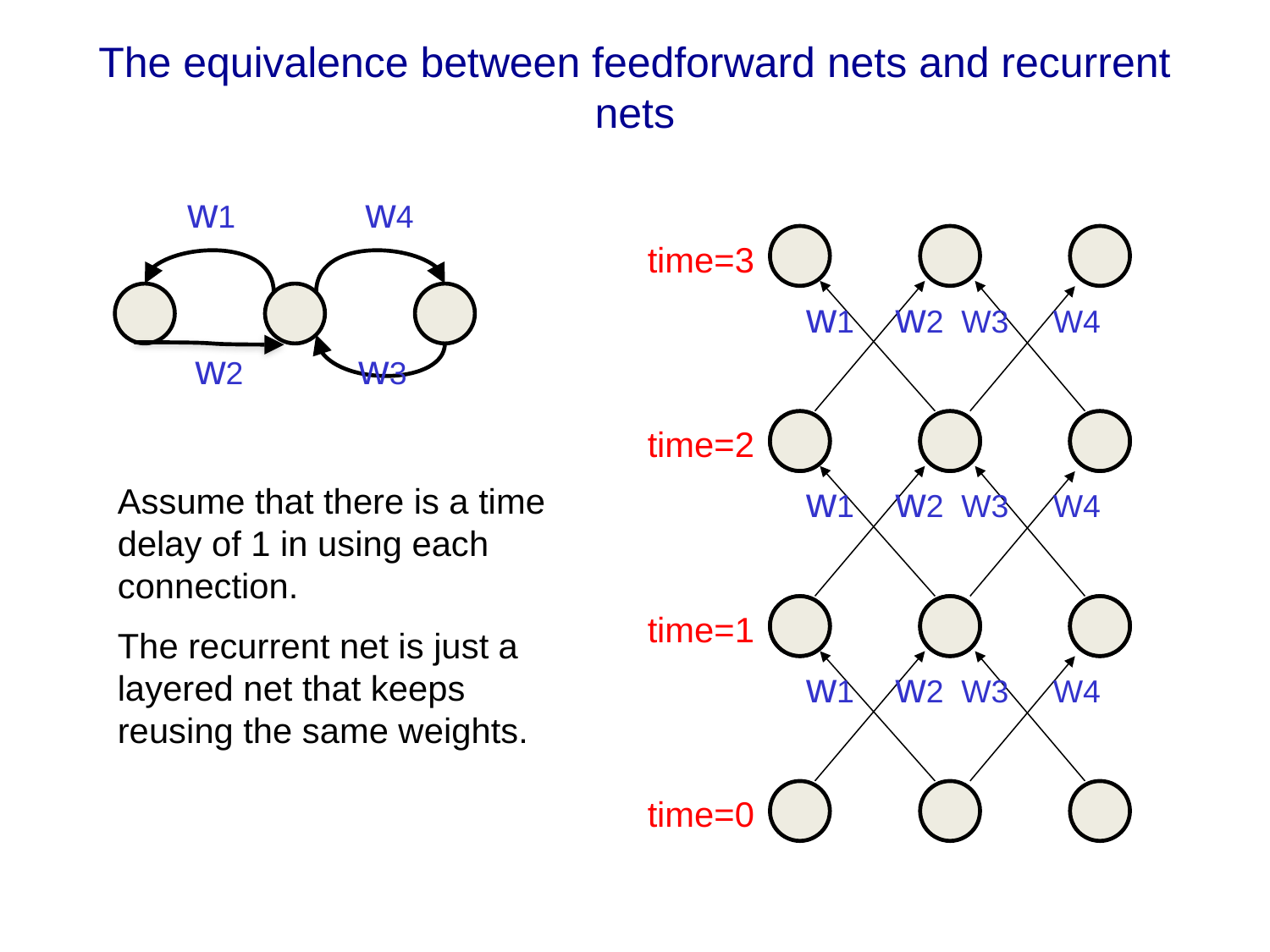

# The equivalence between feedforward nets and recurrent nets
w1           w4

time=3

w1    w2  W3     W4

w2          w3

time=2

w1    w2  W3     W4

Assume that there is a time delay of 1 in using each connection.
The recurrent net is just a layered net that keeps reusing the same weights.

time=1

w1    w2  W3     W4

time=0